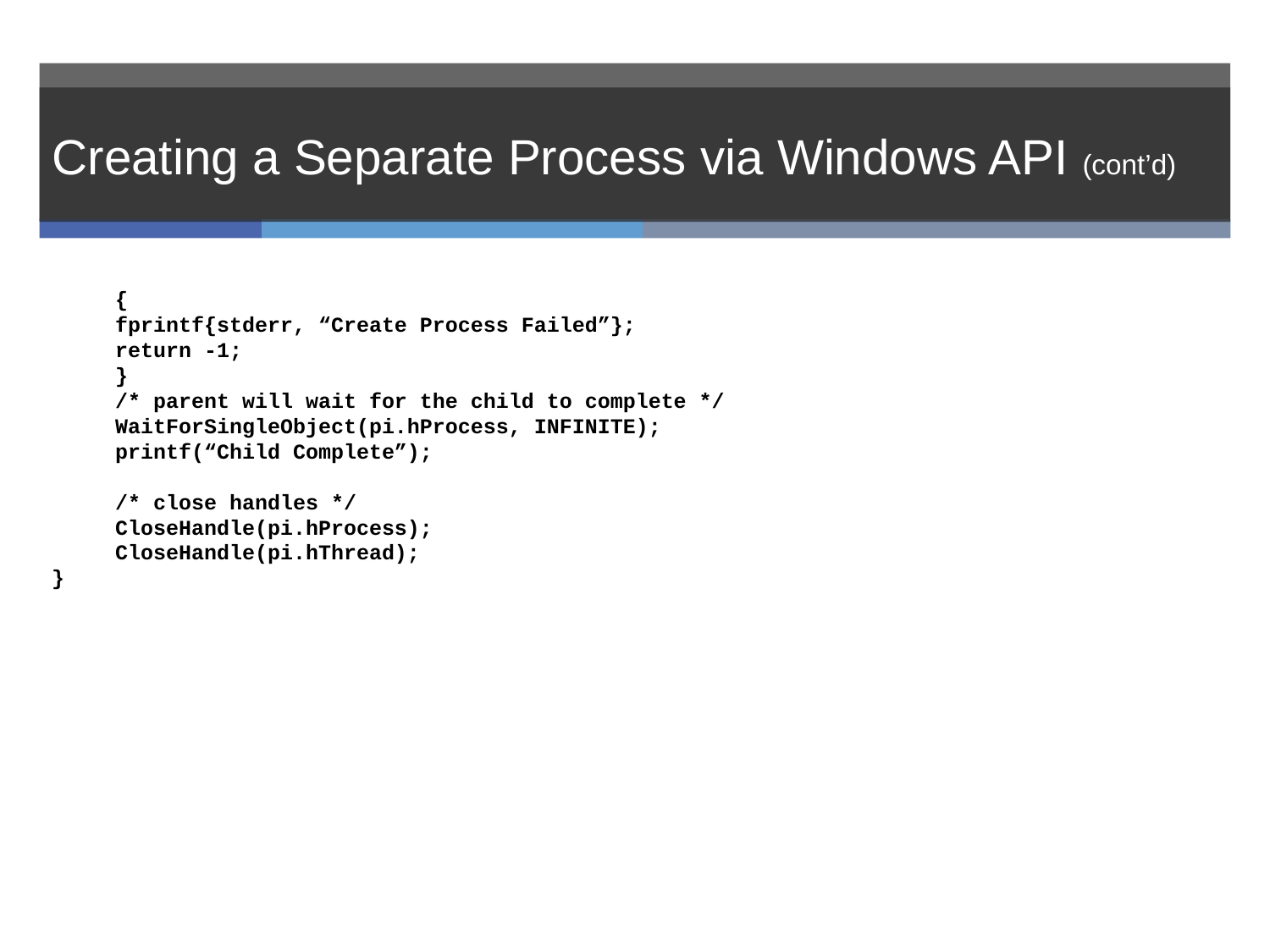

# Creating a Separate Process via Windows API (cont’d)
     {
     fprintf{stderr, “Create Process Failed”};
     return -1;
     }
     /* parent will wait for the child to complete */
     WaitForSingleObject(pi.hProcess, INFINITE);
     printf(“Child Complete”);

     /* close handles */
     CloseHandle(pi.hProcess);
     CloseHandle(pi.hThread);
}